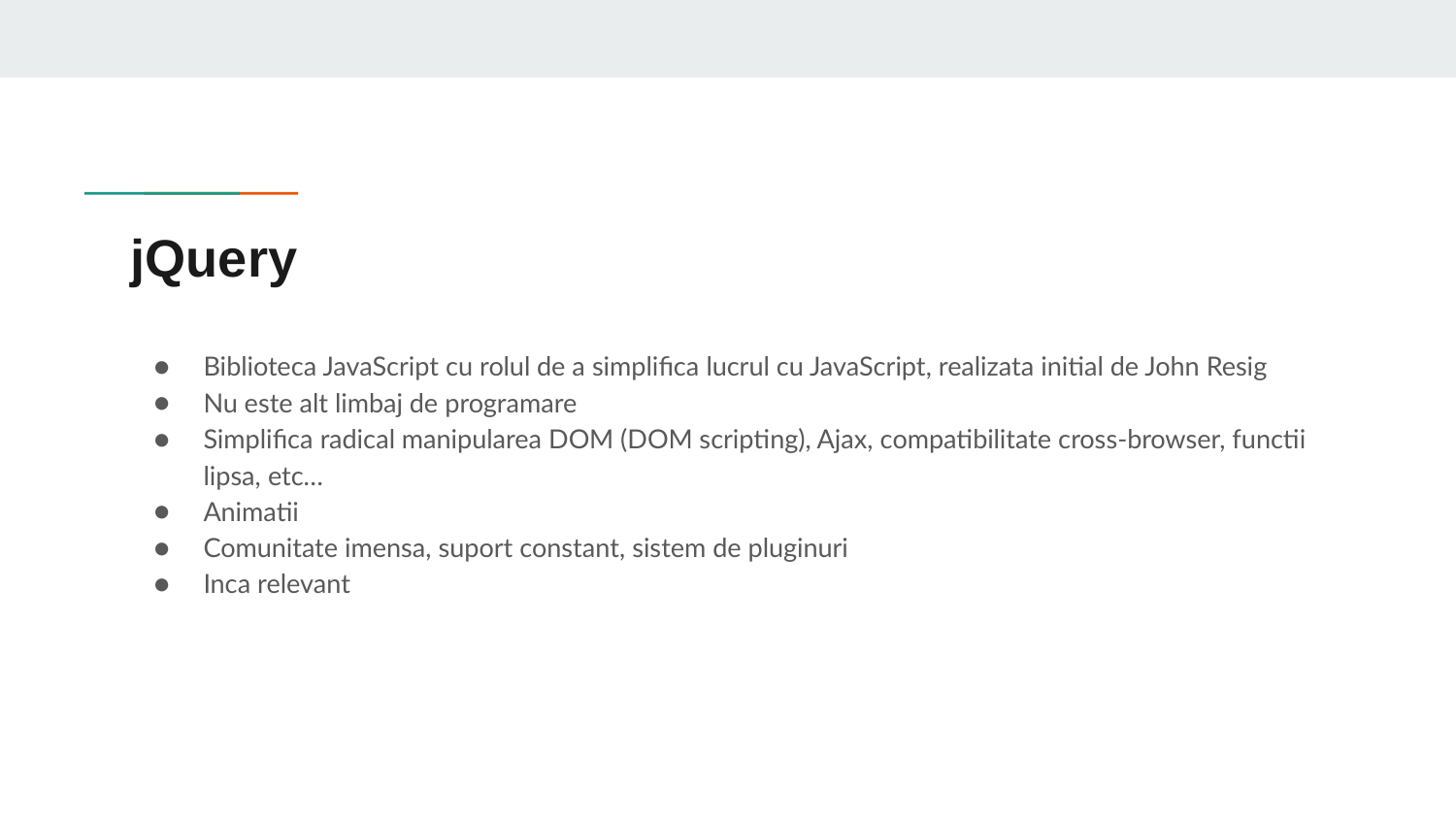

# jQuery
Biblioteca JavaScript cu rolul de a simplifica lucrul cu JavaScript, realizata initial de John Resig
Nu este alt limbaj de programare
Simplifica radical manipularea DOM (DOM scripting), Ajax, compatibilitate cross-browser, functii lipsa, etc…
Animatii
Comunitate imensa, suport constant, sistem de pluginuri
Inca relevant